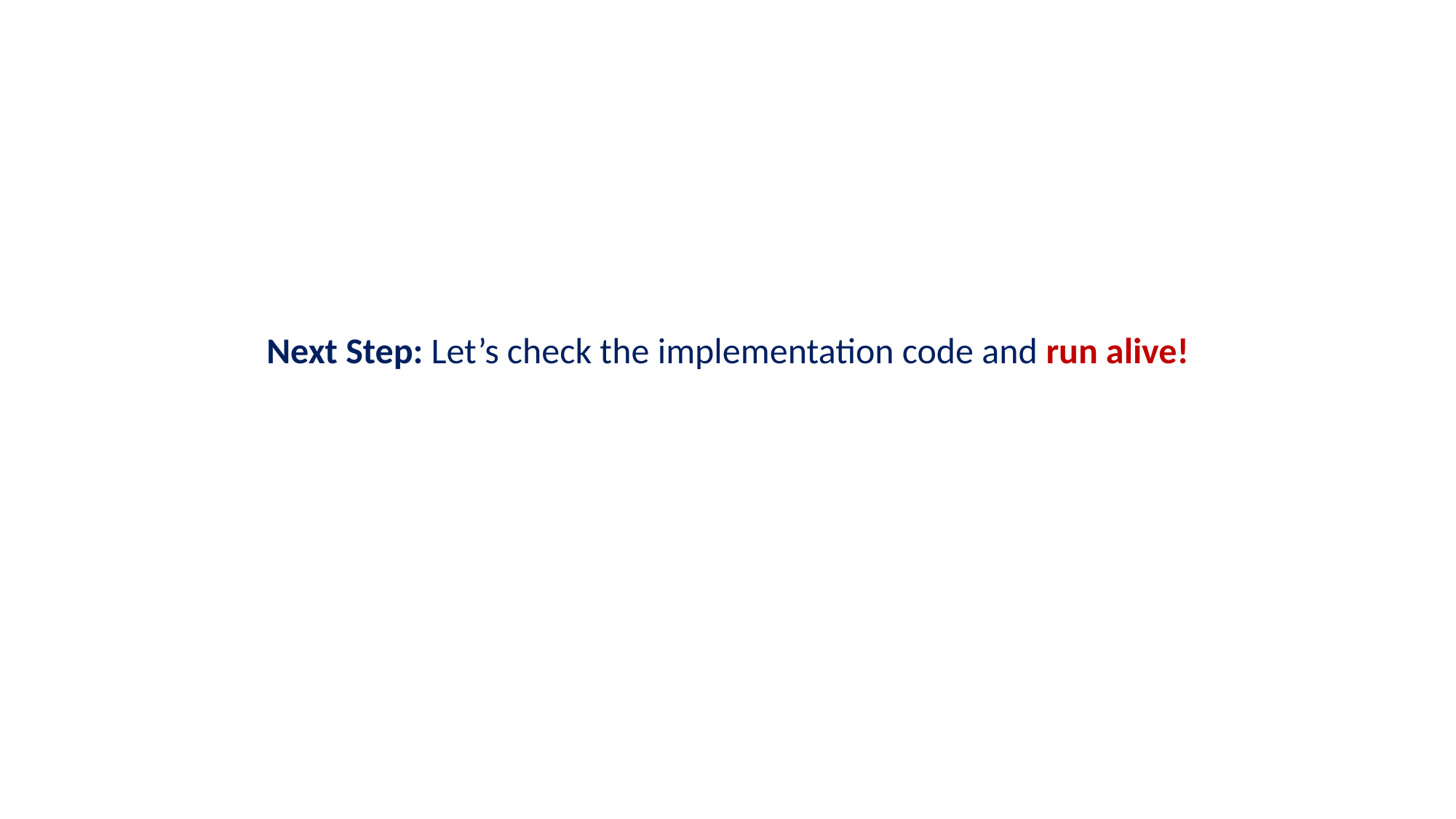

Next Step: Let’s check the implementation code and run alive!